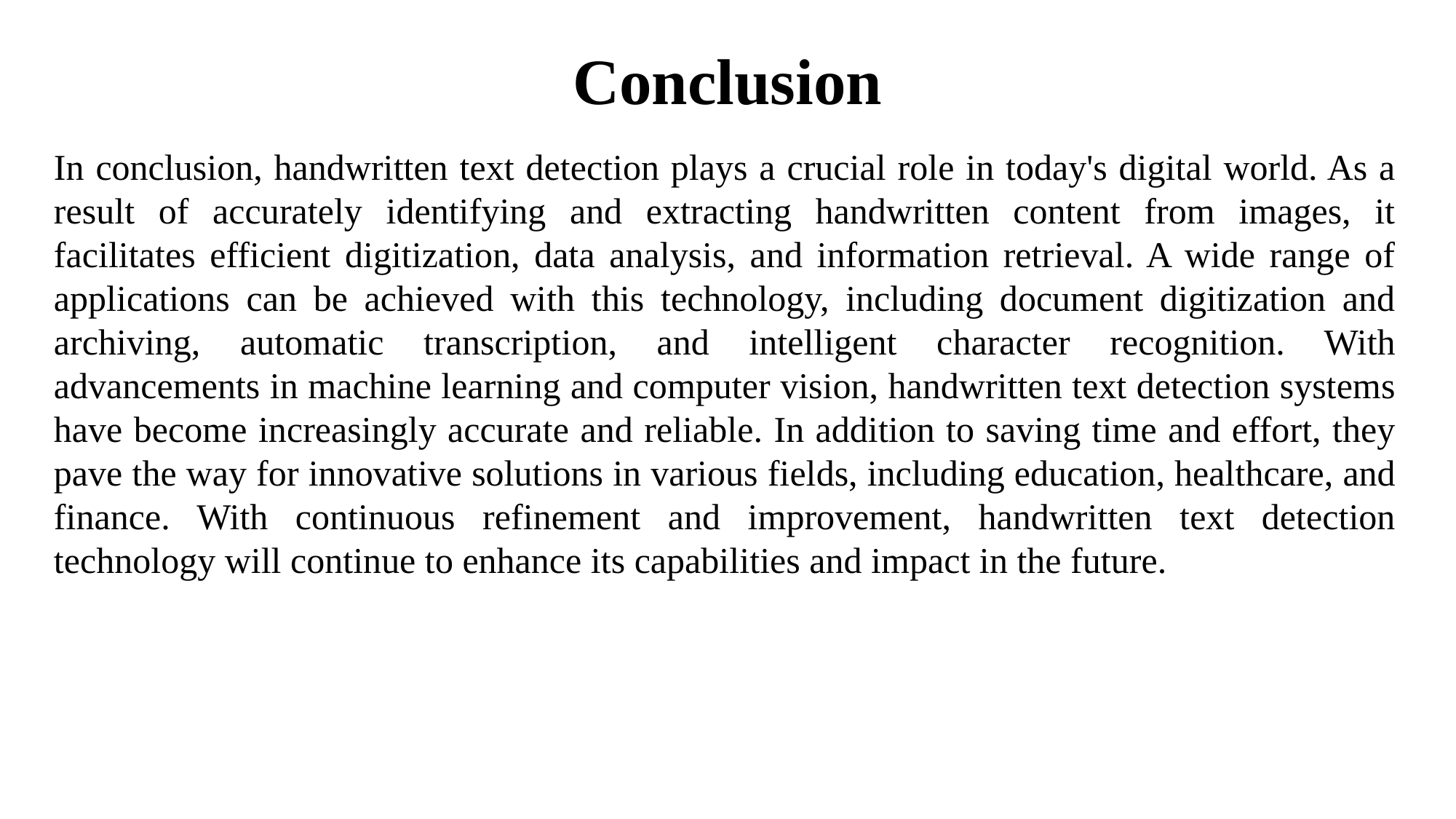

Conclusion
In conclusion, handwritten text detection plays a crucial role in today's digital world. As a result of accurately identifying and extracting handwritten content from images, it facilitates efficient digitization, data analysis, and information retrieval. A wide range of applications can be achieved with this technology, including document digitization and archiving, automatic transcription, and intelligent character recognition. With advancements in machine learning and computer vision, handwritten text detection systems have become increasingly accurate and reliable. In addition to saving time and effort, they pave the way for innovative solutions in various fields, including education, healthcare, and finance. With continuous refinement and improvement, handwritten text detection technology will continue to enhance its capabilities and impact in the future.